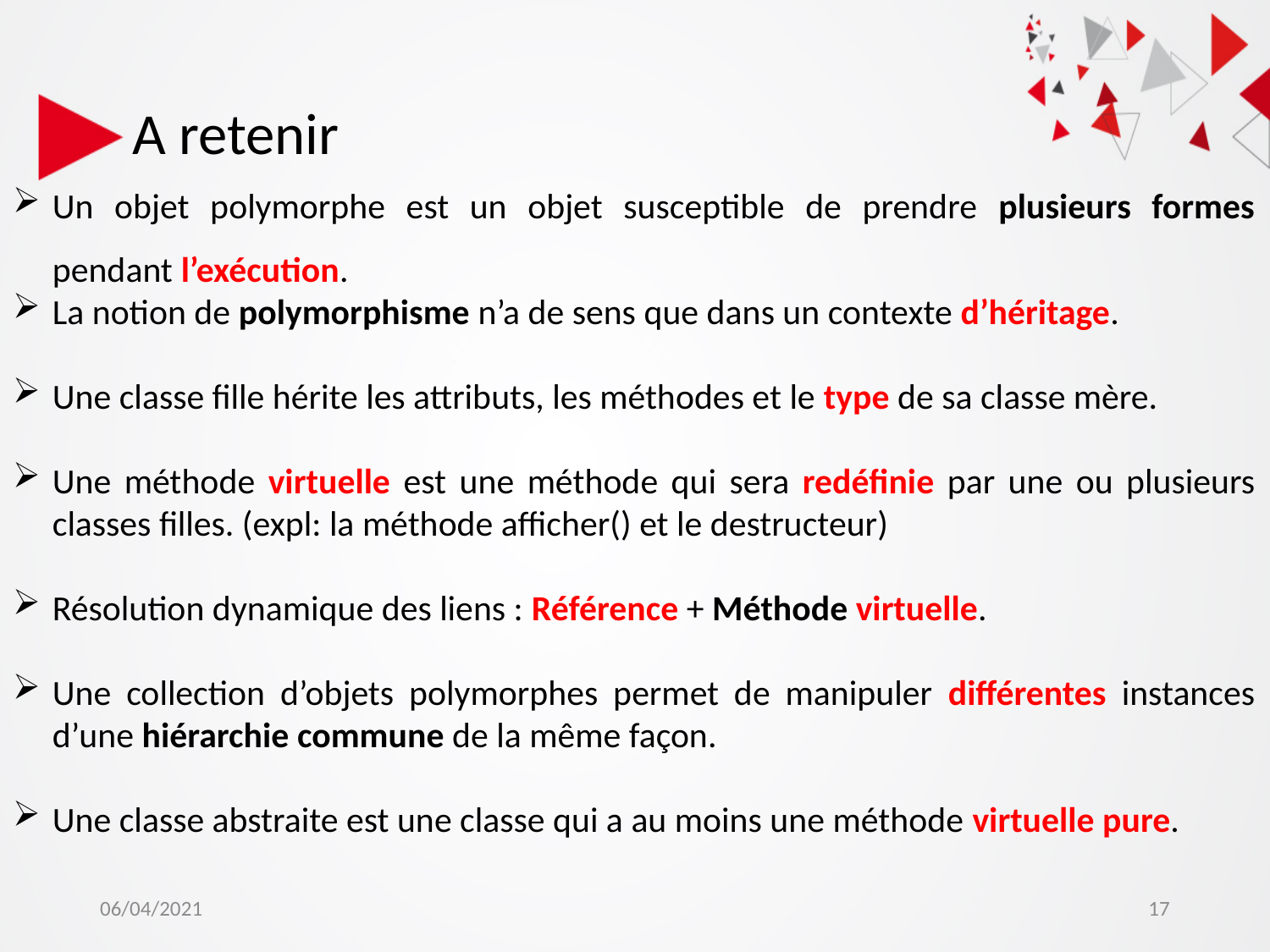

A retenir

Un objet polymorphe est un objet susceptible de prendre plusieurs formes pendant l’exécution.
La notion de polymorphisme n’a de sens que dans un contexte d’héritage.

Une classe fille hérite les attributs, les méthodes et le type de sa classe mère.

Une méthode virtuelle est une méthode qui sera redéfinie par une ou plusieurs classes filles. (expl: la méthode afficher() et le destructeur)

Résolution dynamique des liens : Référence + Méthode virtuelle.

Une collection d’objets polymorphes permet de manipuler différentes instances d’une hiérarchie commune de la même façon.

Une classe abstraite est une classe qui a au moins une méthode virtuelle pure.

06/04/2021
17